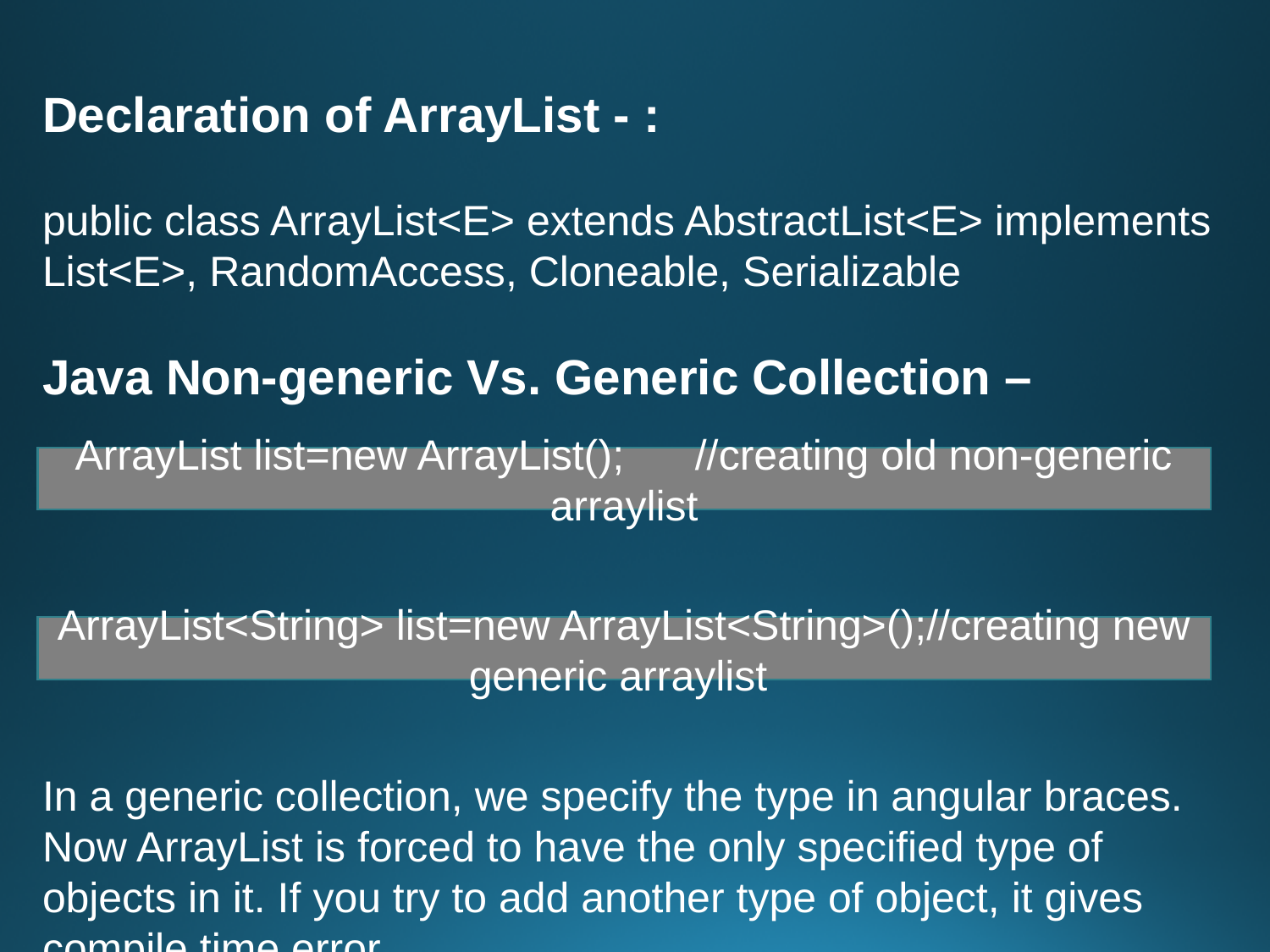

Declaration of ArrayList - :

public class ArrayList<E> extends AbstractList<E> implements List<E>, RandomAccess, Cloneable, Serializable

Java Non-generic Vs. Generic Collection –

In a generic collection, we specify the type in angular braces. Now ArrayList is forced to have the only specified type of objects in it. If you try to add another type of object, it gives compile time error.
ArrayList list=new ArrayList();      //creating old non-generic arraylist
ArrayList<String> list=new ArrayList<String>();//creating new generic arraylist